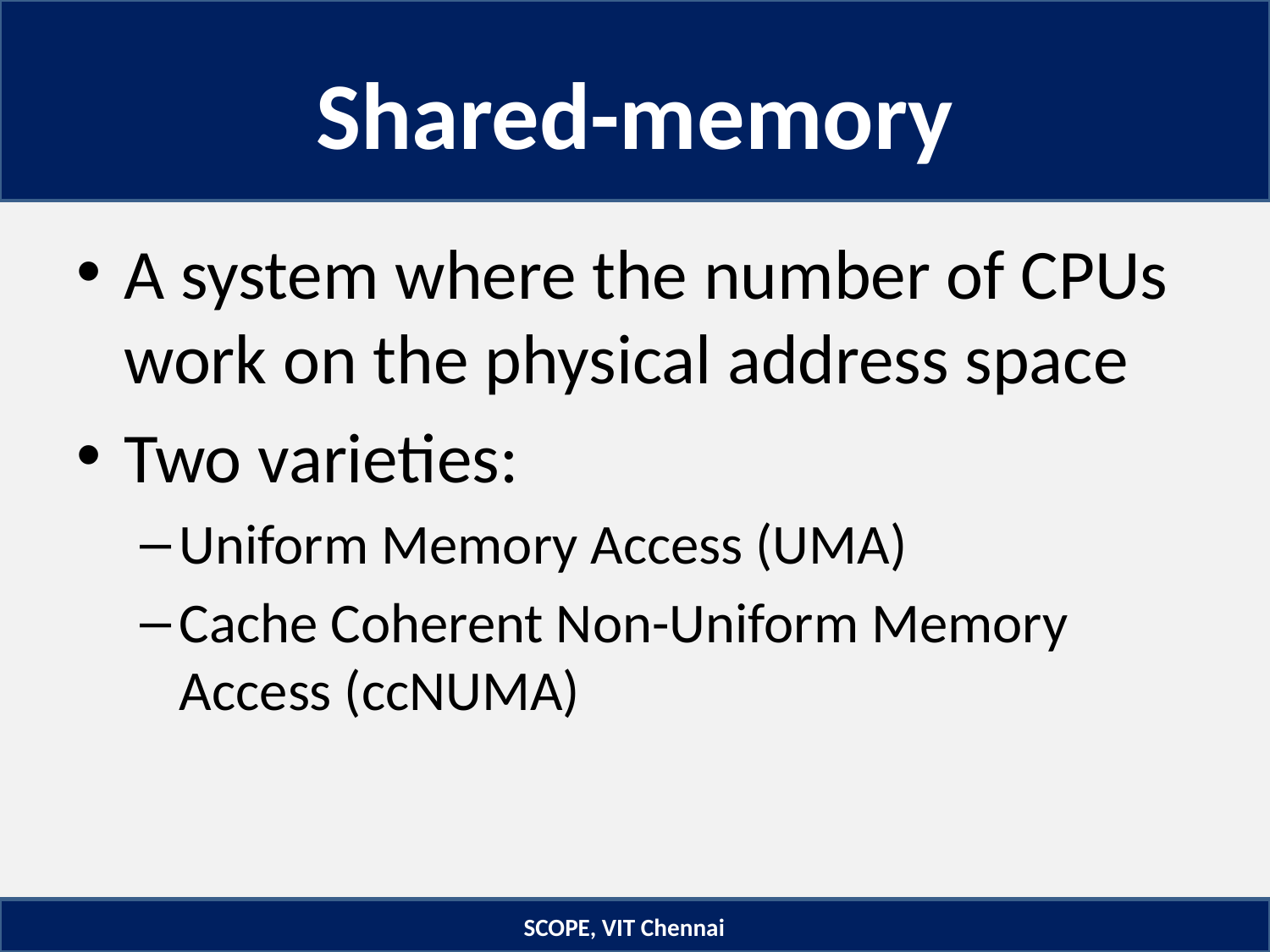

# Shared-memory
A system where the number of CPUs work on the physical address space
Two varieties:
Uniform Memory Access (UMA)
Cache Coherent Non-Uniform Memory Access (ccNUMA)

SCOPE, VIT Chennai